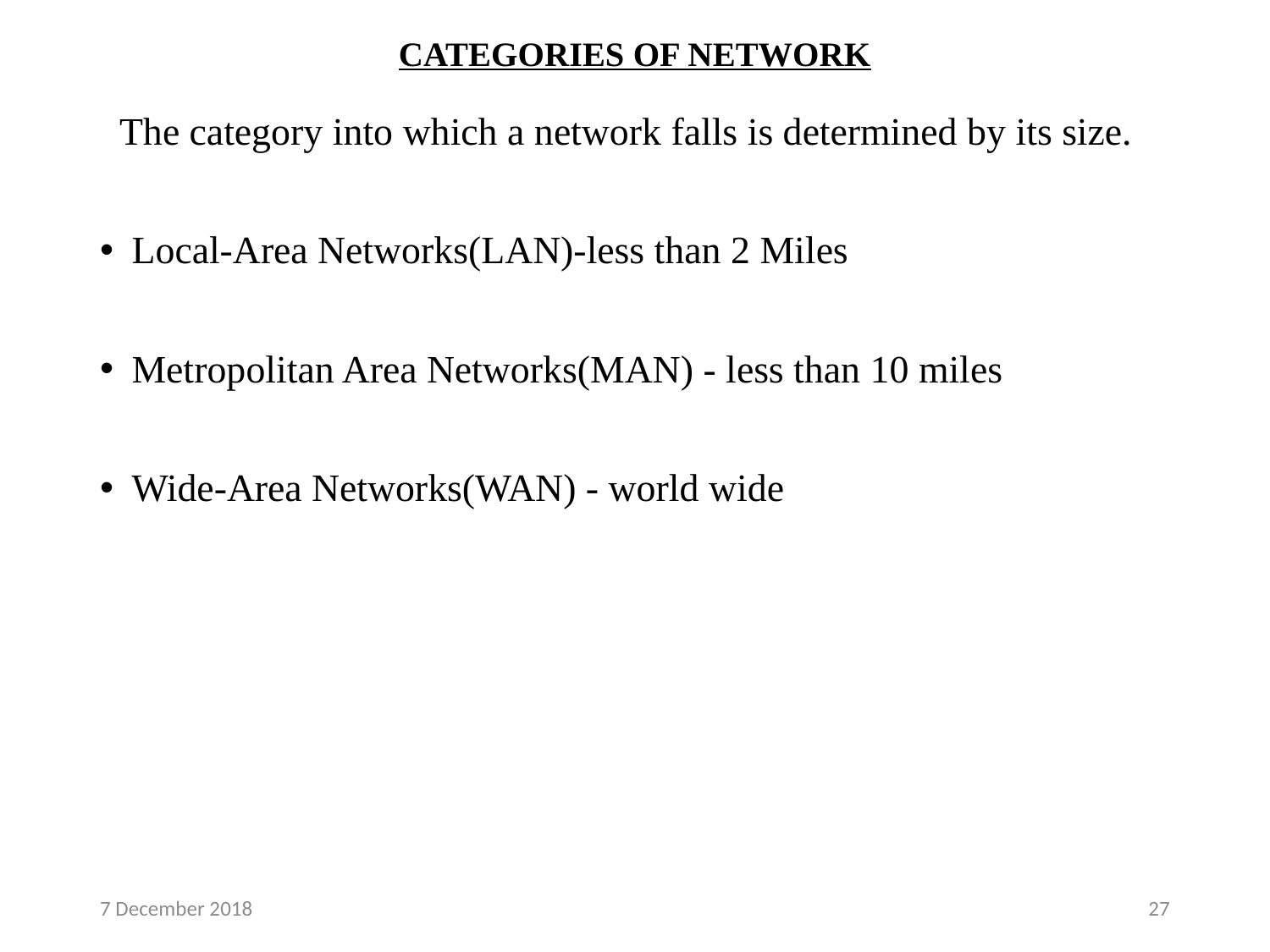

# CATEGORIES OF NETWORK
  The category into which a network falls is determined by its size.

Local-Area Networks(LAN)-less than 2 Miles

Metropolitan Area Networks(MAN) - less than 10 miles

Wide-Area Networks(WAN) - world wide

7 December 2018
27